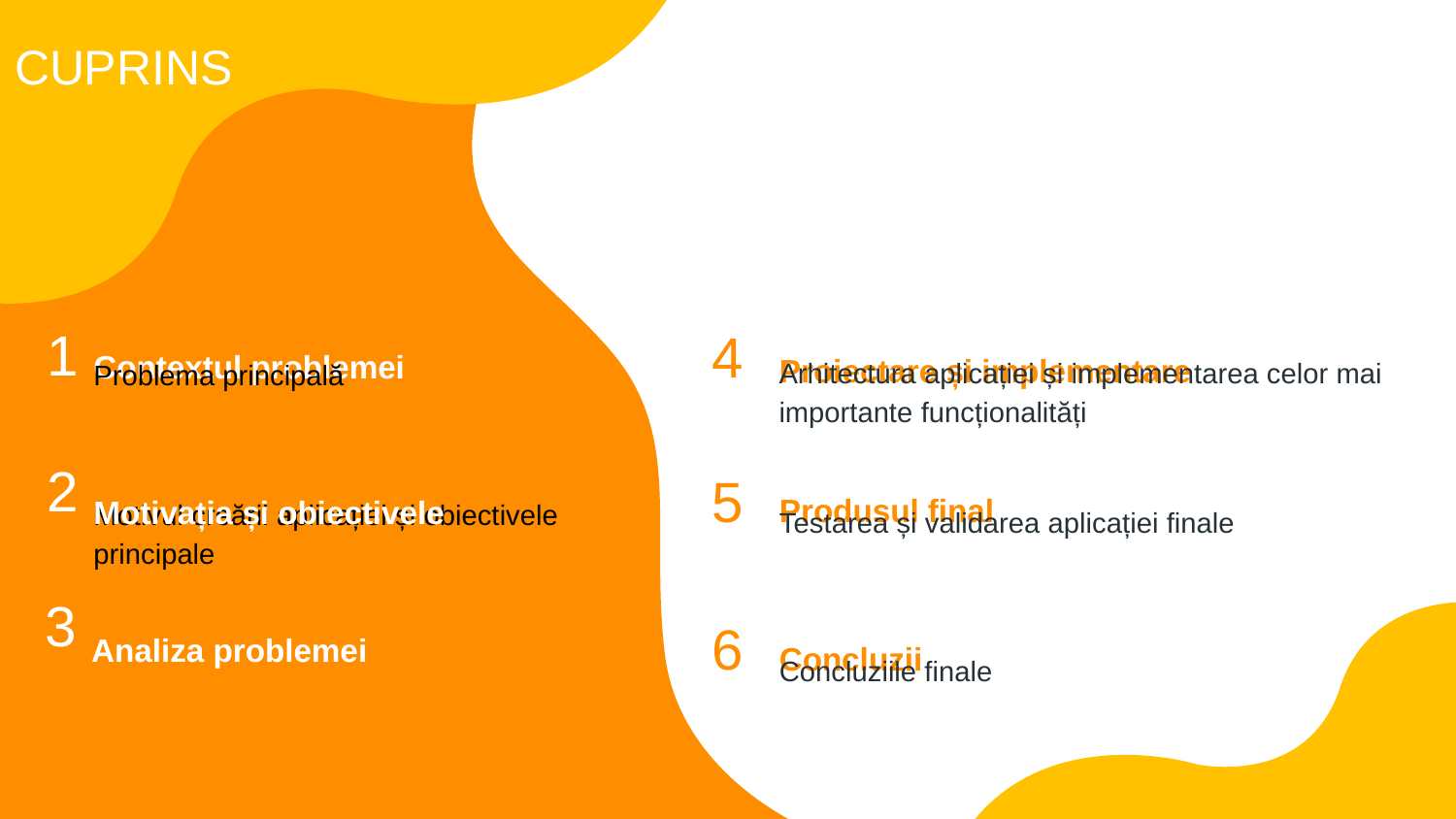

# CUPRINS
1
Contextul problemei
Proiectare și implementare
4
Arhitectura aplicației și implementarea celor mai importante funcționalități
Problema principală
Produsul final
2
Motivația și obiectivele
5
Motivul creării aplicației și obiectivele principale
Testarea și validarea aplicației finale

3
Analiza problemei
Concluzii
6
Concluziile finale